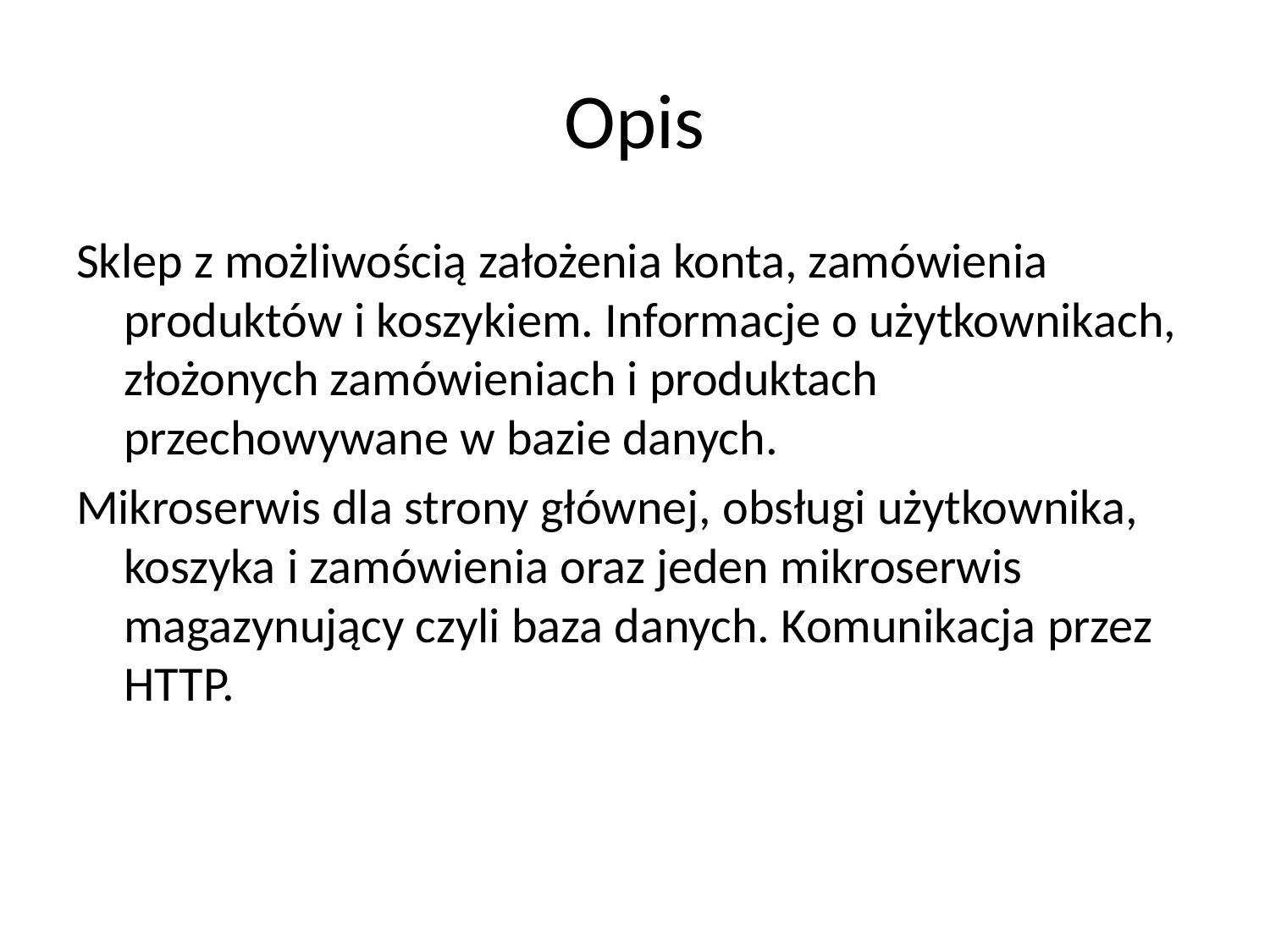

# Opis
Sklep z możliwością założenia konta, zamówienia produktów i koszykiem. Informacje o użytkownikach, złożonych zamówieniach i produktach przechowywane w bazie danych.
Mikroserwis dla strony głównej, obsługi użytkownika, koszyka i zamówienia oraz jeden mikroserwis magazynujący czyli baza danych. Komunikacja przez HTTP.